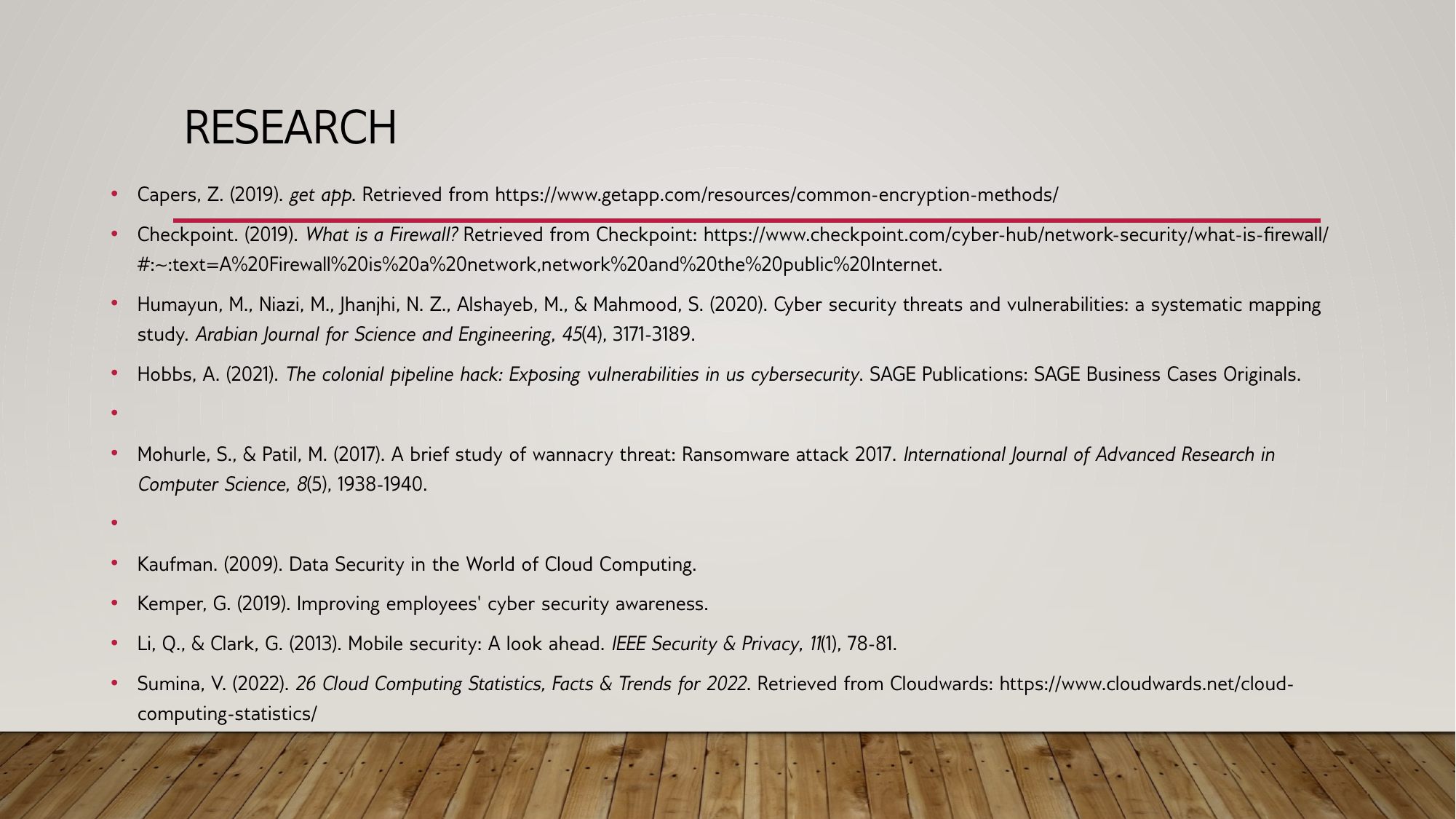

# Research
Capers, Z. (2019). get app. Retrieved from https://www.getapp.com/resources/common-encryption-methods/
Checkpoint. (2019). What is a Firewall? Retrieved from Checkpoint: https://www.checkpoint.com/cyber-hub/network-security/what-is-firewall/#:~:text=A%20Firewall%20is%20a%20network,network%20and%20the%20public%20Internet.
Humayun, M., Niazi, M., Jhanjhi, N. Z., Alshayeb, M., & Mahmood, S. (2020). Cyber security threats and vulnerabilities: a systematic mapping study. Arabian Journal for Science and Engineering, 45(4), 3171-3189.
Hobbs, A. (2021). The colonial pipeline hack: Exposing vulnerabilities in us cybersecurity. SAGE Publications: SAGE Business Cases Originals.

Mohurle, S., & Patil, M. (2017). A brief study of wannacry threat: Ransomware attack 2017. International Journal of Advanced Research in Computer Science, 8(5), 1938-1940.

Kaufman. (2009). Data Security in the World of Cloud Computing.
Kemper, G. (2019). Improving employees' cyber security awareness.
Li, Q., & Clark, G. (2013). Mobile security: A look ahead. IEEE Security & Privacy, 11(1), 78-81.
Sumina, V. (2022). 26 Cloud Computing Statistics, Facts & Trends for 2022. Retrieved from Cloudwards: https://www.cloudwards.net/cloud-computing-statistics/